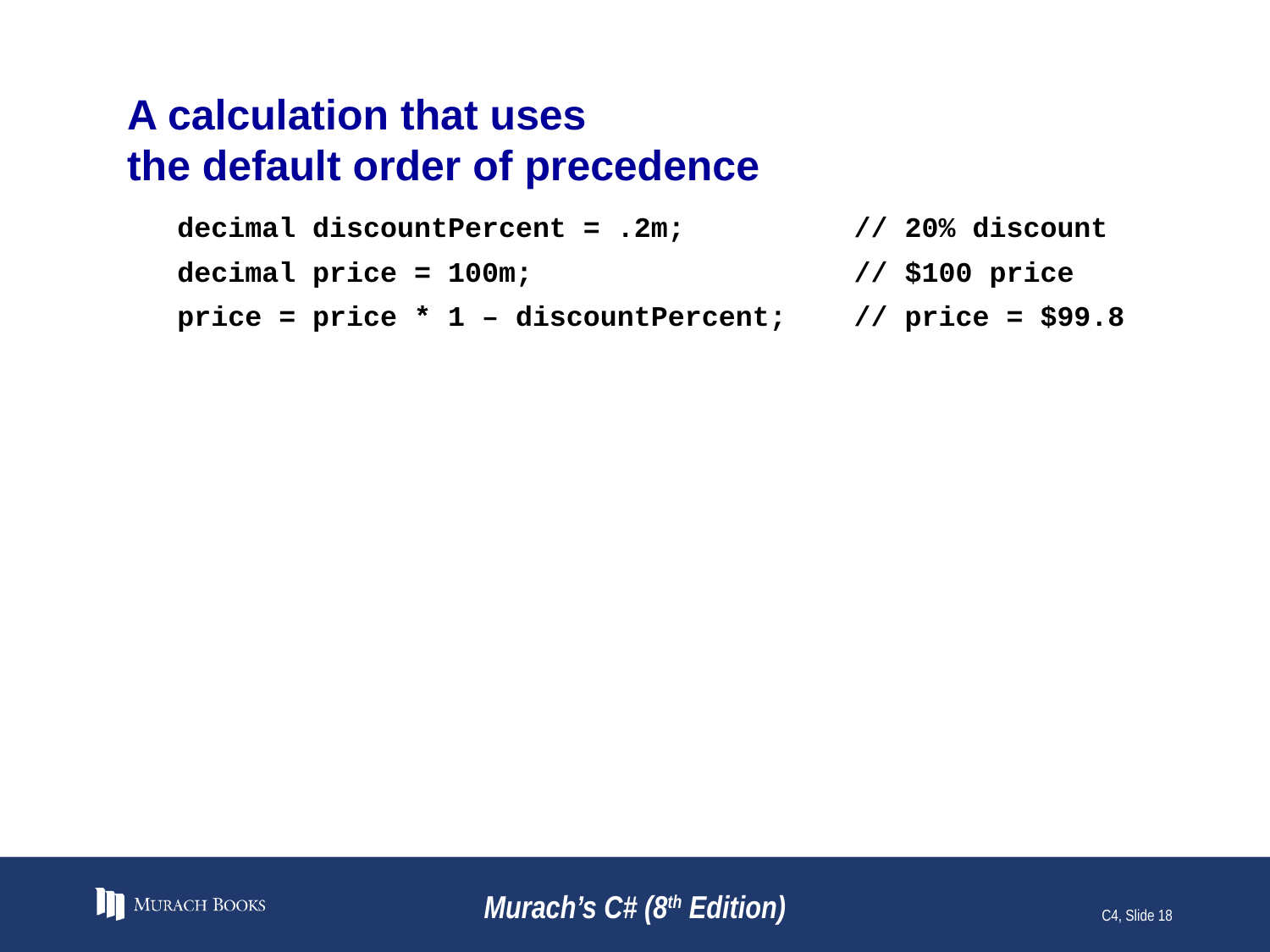

# A calculation that uses the default order of precedence
decimal discountPercent = .2m;          // 20% discount
decimal price = 100m;                   // $100 price
price = price * 1 – discountPercent;    // price = $99.8

Murach’s C# (8th Edition)

C4, Slide 18